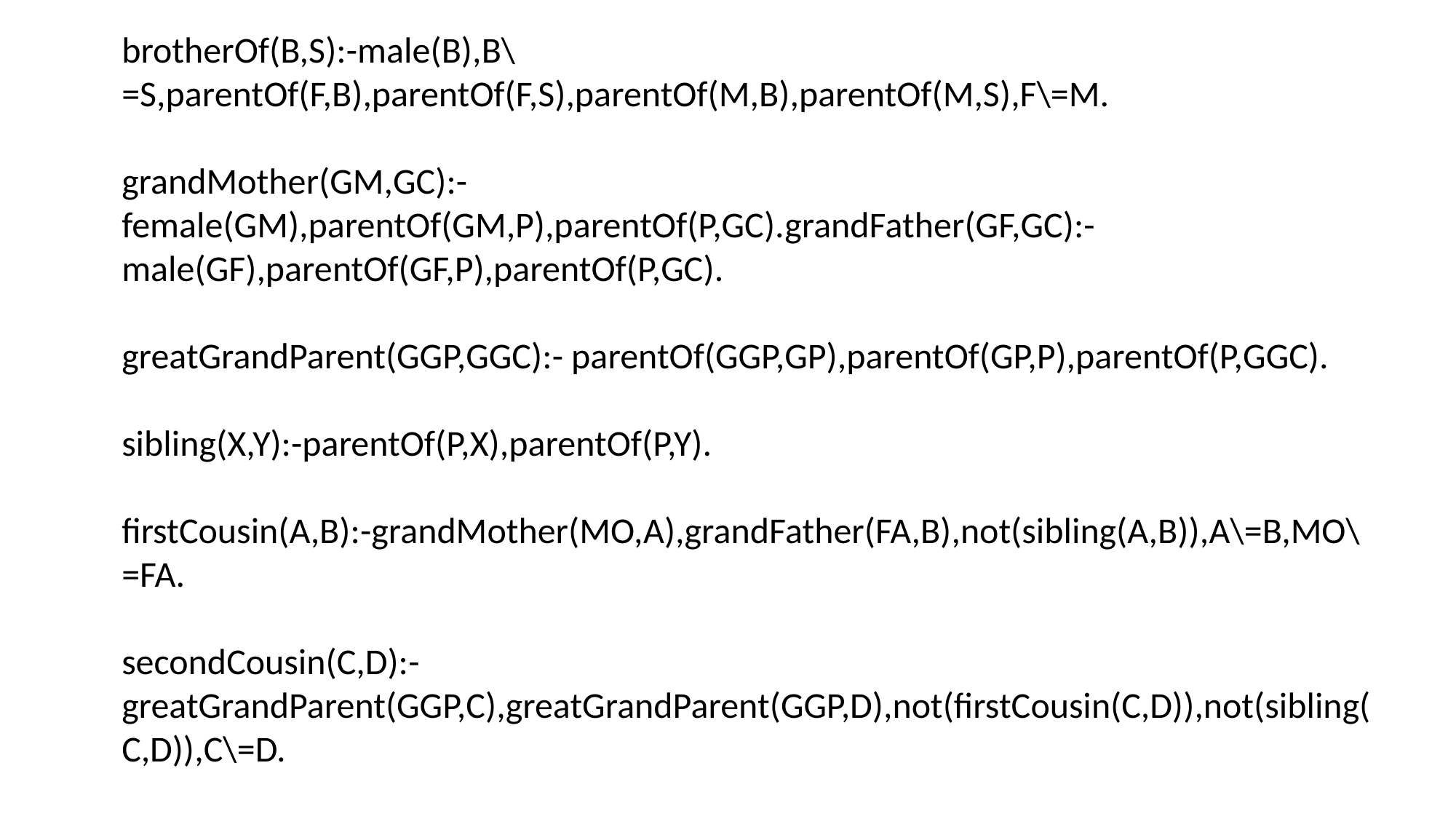

brotherOf(B,S):-male(B),B\=S,parentOf(F,B),parentOf(F,S),parentOf(M,B),parentOf(M,S),F\=M.

grandMother(GM,GC):-female(GM),parentOf(GM,P),parentOf(P,GC).grandFather(GF,GC):-male(GF),parentOf(GF,P),parentOf(P,GC).

greatGrandParent(GGP,GGC):- parentOf(GGP,GP),parentOf(GP,P),parentOf(P,GGC).

sibling(X,Y):-parentOf(P,X),parentOf(P,Y).

firstCousin(A,B):-grandMother(MO,A),grandFather(FA,B),not(sibling(A,B)),A\=B,MO\=FA.

secondCousin(C,D):-greatGrandParent(GGP,C),greatGrandParent(GGP,D),not(firstCousin(C,D)),not(sibling(C,D)),C\=D.